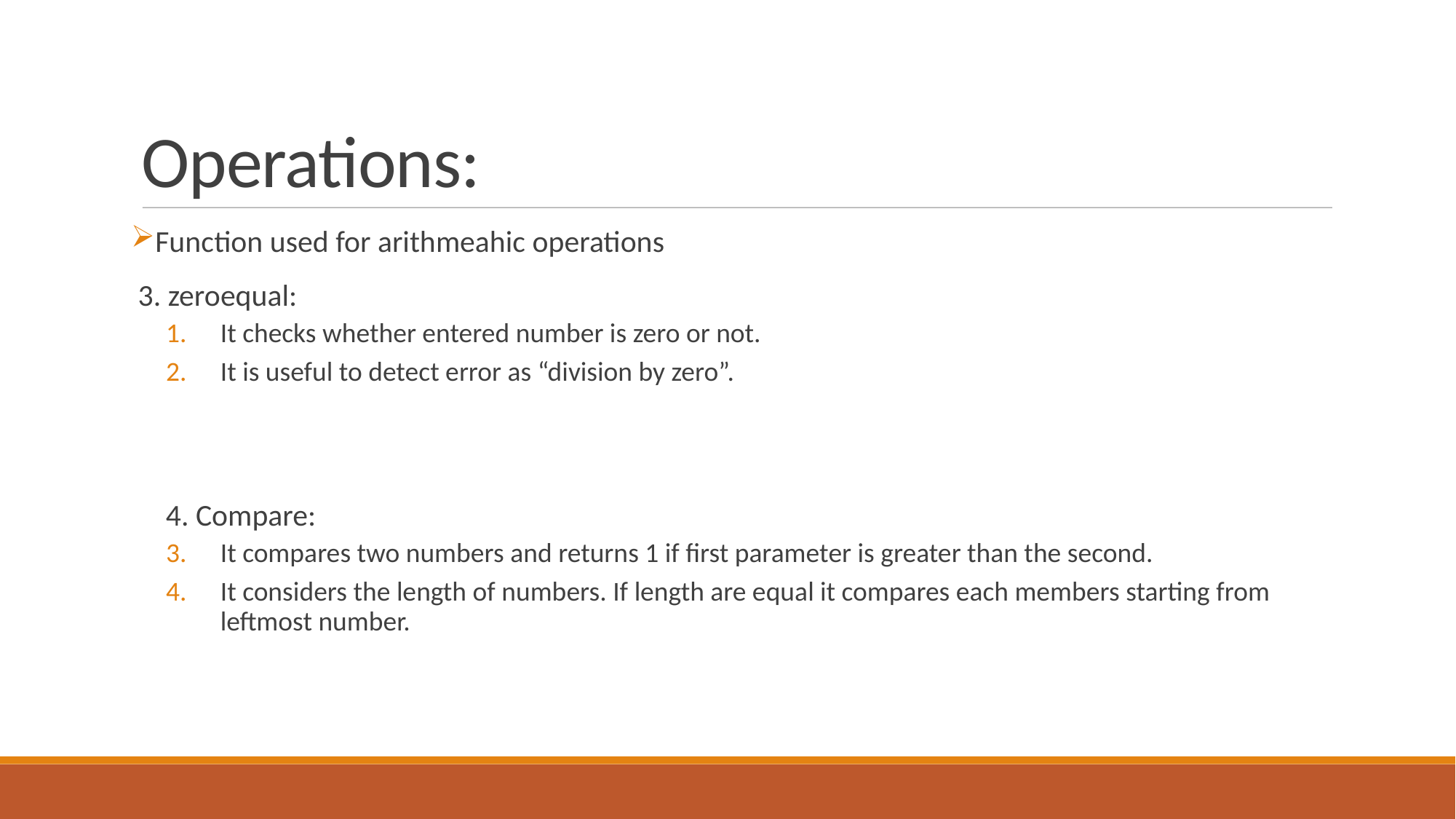

Operations:
Function used for arithmeahic operations
 3. zeroequal:
It checks whether entered number is zero or not.
It is useful to detect error as “division by zero”.

4. Compare:
It compares two numbers and returns 1 if first parameter is greater than the second.
It considers the length of numbers. If length are equal it compares each members starting from leftmost number.